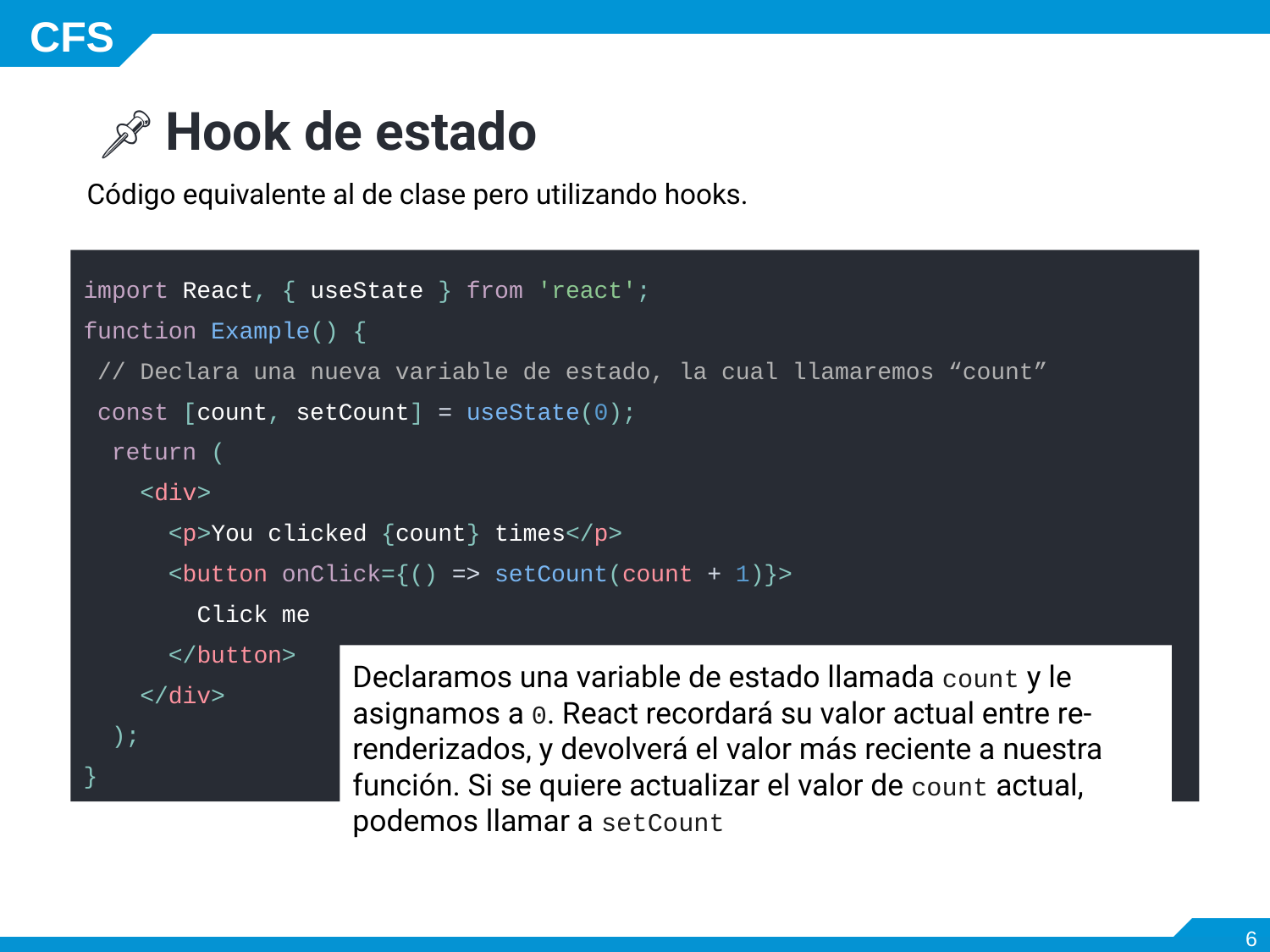

# 📌 Hook de estado
Código equivalente al de clase pero utilizando hooks.
import React, { useState } from 'react';
function Example() {
 // Declara una nueva variable de estado, la cual llamaremos “count”
 const [count, setCount] = useState(0);
  return (
    <div>
      <p>You clicked {count} times</p>
      <button onClick={() => setCount(count + 1)}>
        Click me
      </button>
    </div>
  );
}
Declaramos una variable de estado llamada count y le asignamos a 0. React recordará su valor actual entre re-renderizados, y devolverá el valor más reciente a nuestra función. Si se quiere actualizar el valor de count actual, podemos llamar a setCount
6